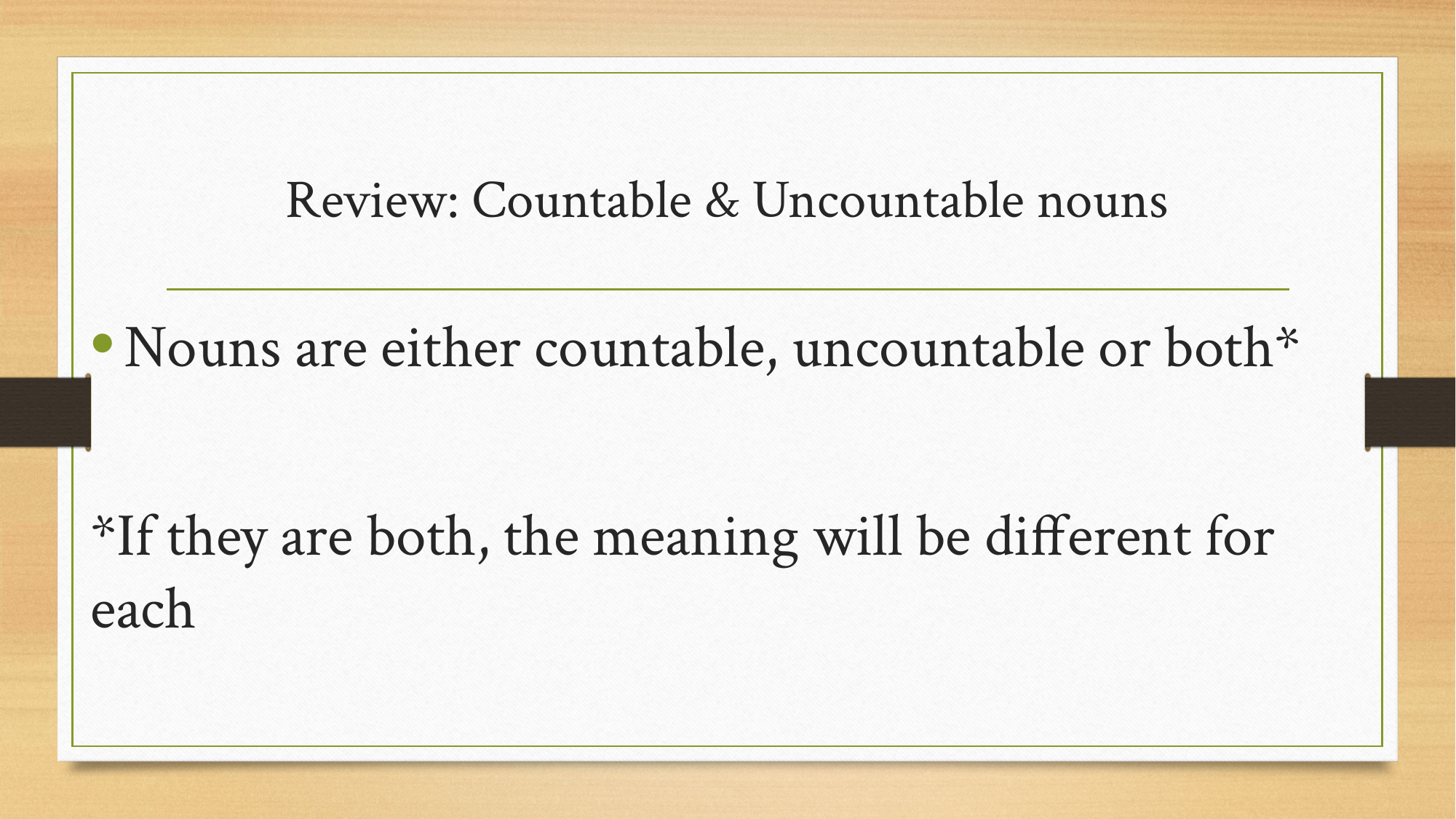

# Review: Countable & Uncountable nouns
Nouns are either countable, uncountable or both*

*If they are both, the meaning will be different for each